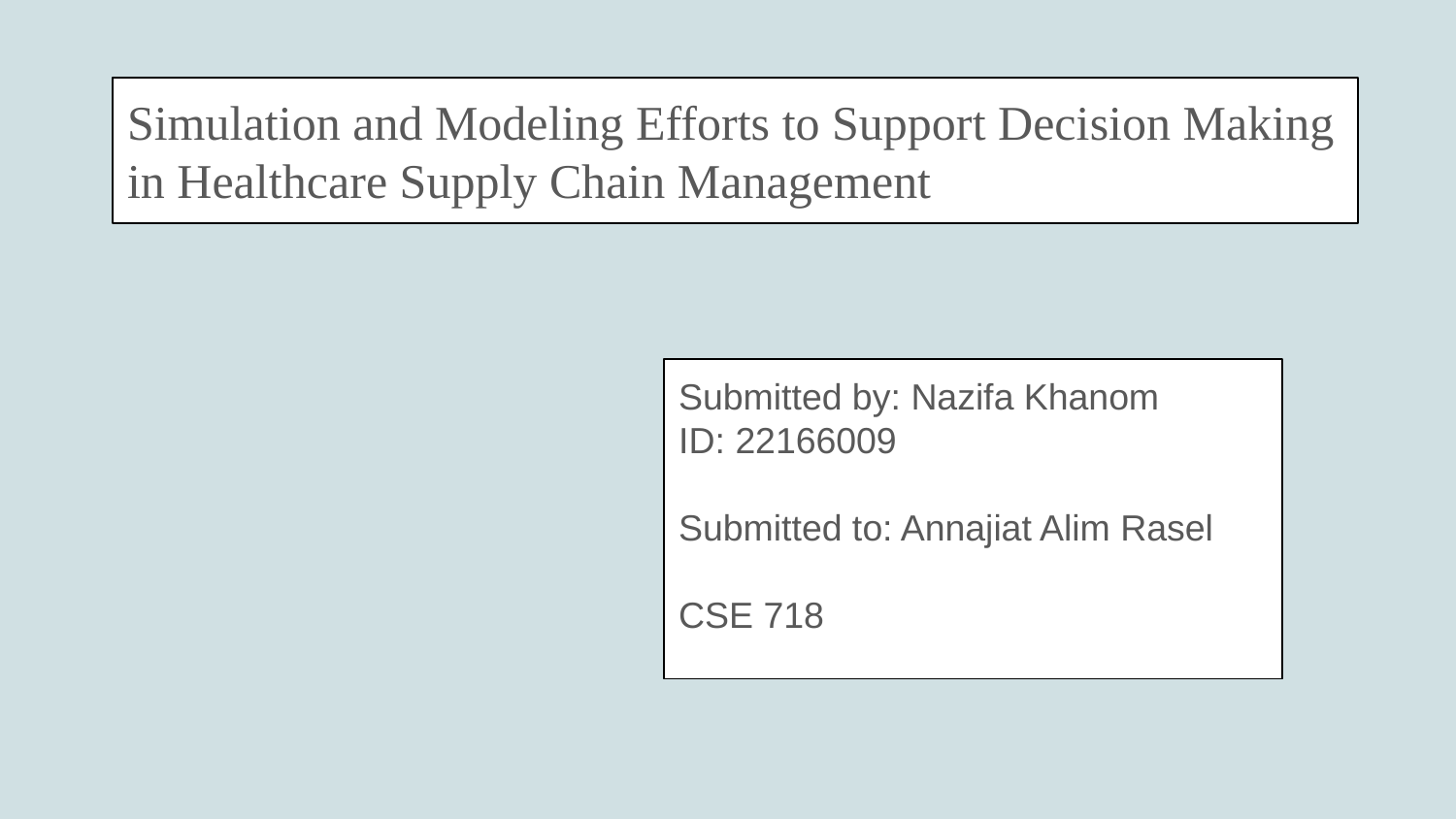

Simulation and Modeling Efforts to Support Decision Making in Healthcare Supply Chain Management
Submitted by: Nazifa Khanom
ID: 22166009

Submitted to: Annajiat Alim Rasel

CSE 718